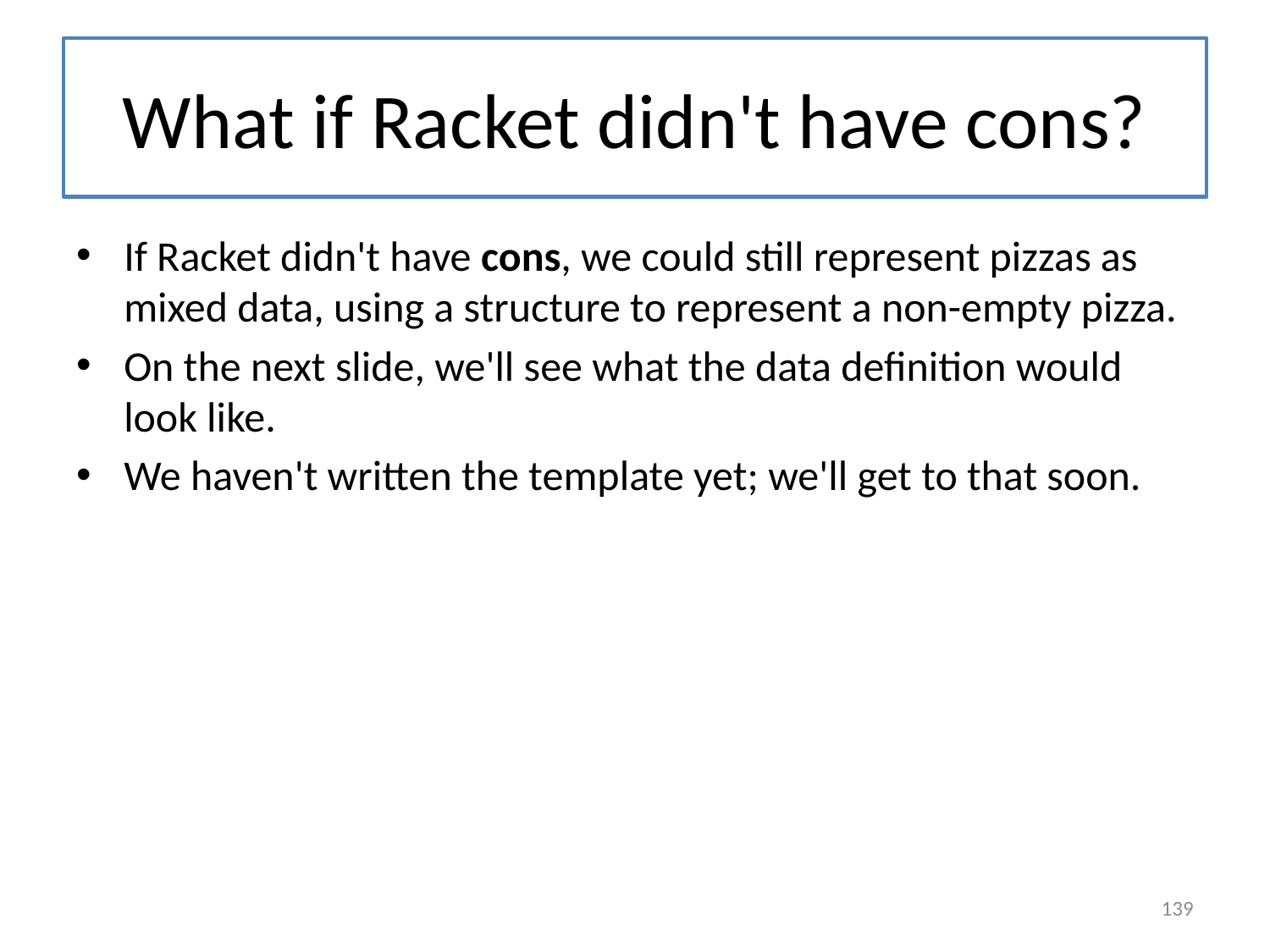

# What if Racket didn't have cons?
If Racket didn't have cons, we could still represent pizzas as mixed data, using a structure to represent a non-empty pizza.
On the next slide, we'll see what the data definition would look like.
We haven't written the template yet; we'll get to that soon.

139